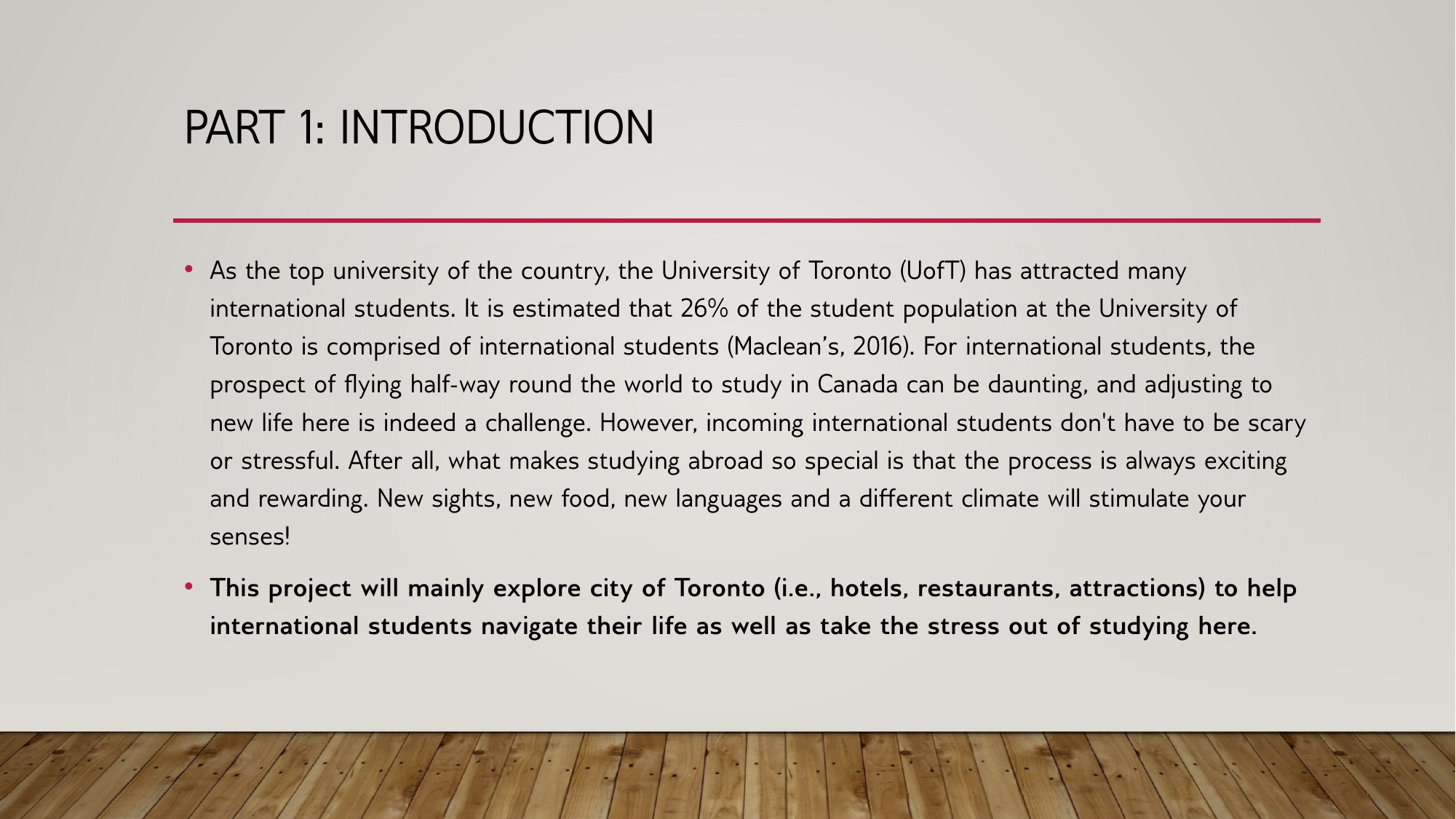

# Part 1: introduction
As the top university of the country, the University of Toronto (UofT) has attracted many international students. It is estimated that 26% of the student population at the University of Toronto is comprised of international students (Maclean’s, 2016). For international students, the prospect of flying half-way round the world to study in Canada can be daunting, and adjusting to new life here is indeed a challenge. However, incoming international students don't have to be scary or stressful. After all, what makes studying abroad so special is that the process is always exciting and rewarding. New sights, new food, new languages and a different climate will stimulate your senses!
This project will mainly explore city of Toronto (i.e., hotels, restaurants, attractions) to help international students navigate their life as well as take the stress out of studying here.